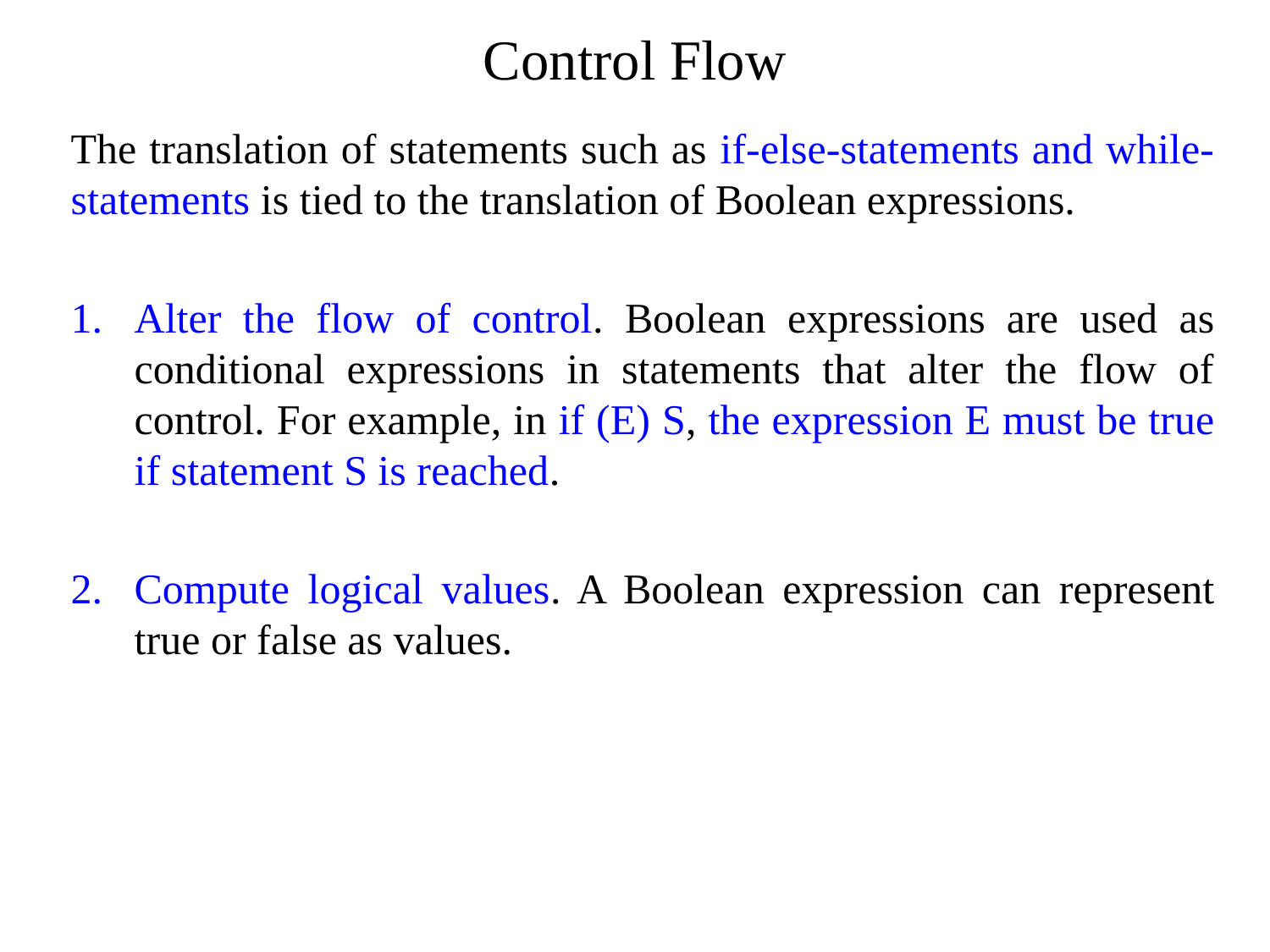

# Control Flow
The translation of statements such as if-else-statements and while-statements is tied to the translation of Boolean expressions.

Alter the flow of control. Boolean expressions are used as conditional expressions in statements that alter the flow of control. For example, in if (E) S, the expression E must be true if statement S is reached.

Compute logical values. A Boolean expression can represent true or false as values.